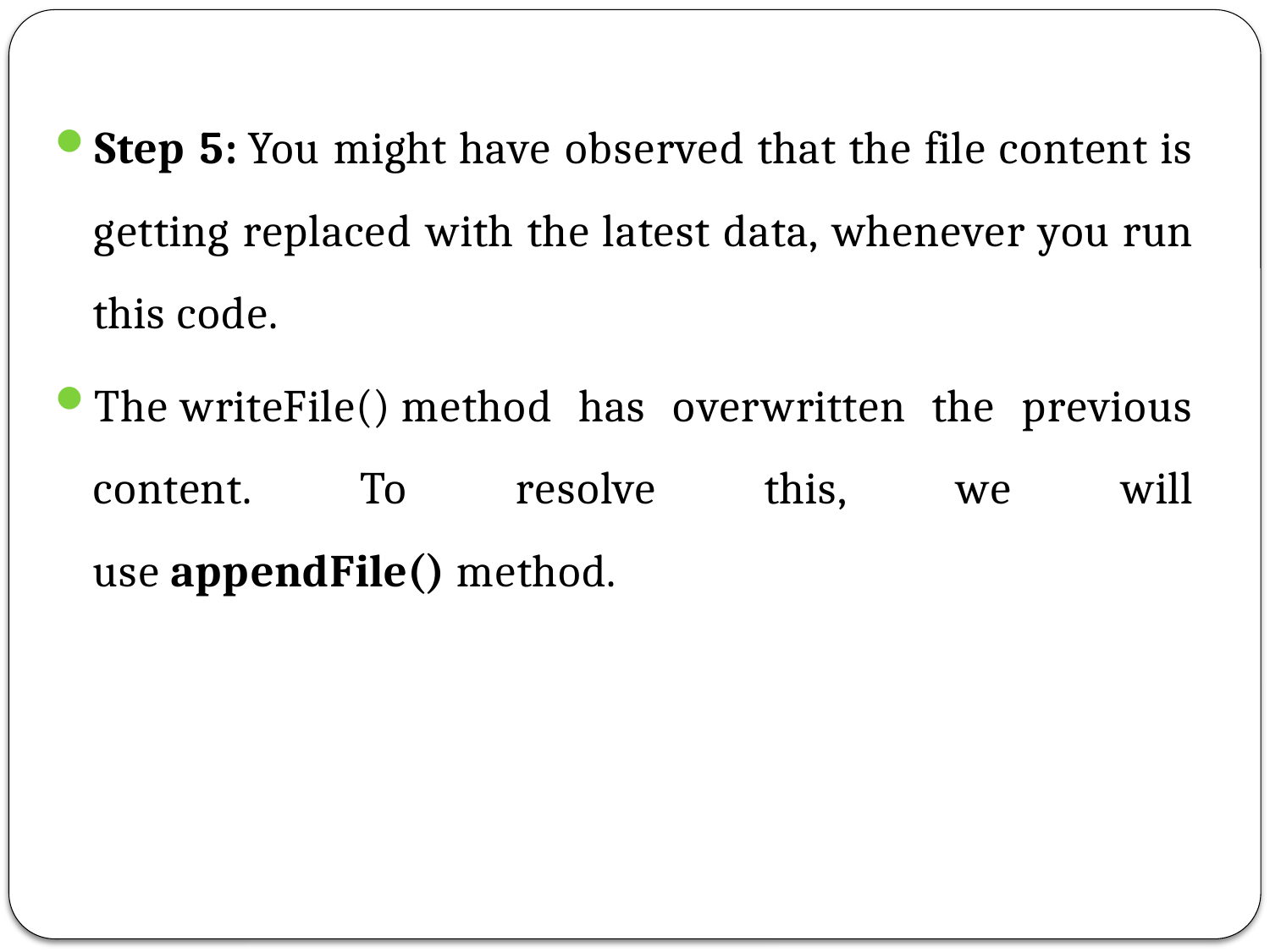

Step 5: You might have observed that the file content is getting replaced with the latest data, whenever you run this code.
The writeFile() method has overwritten the previous content. To resolve this, we will use appendFile() method.